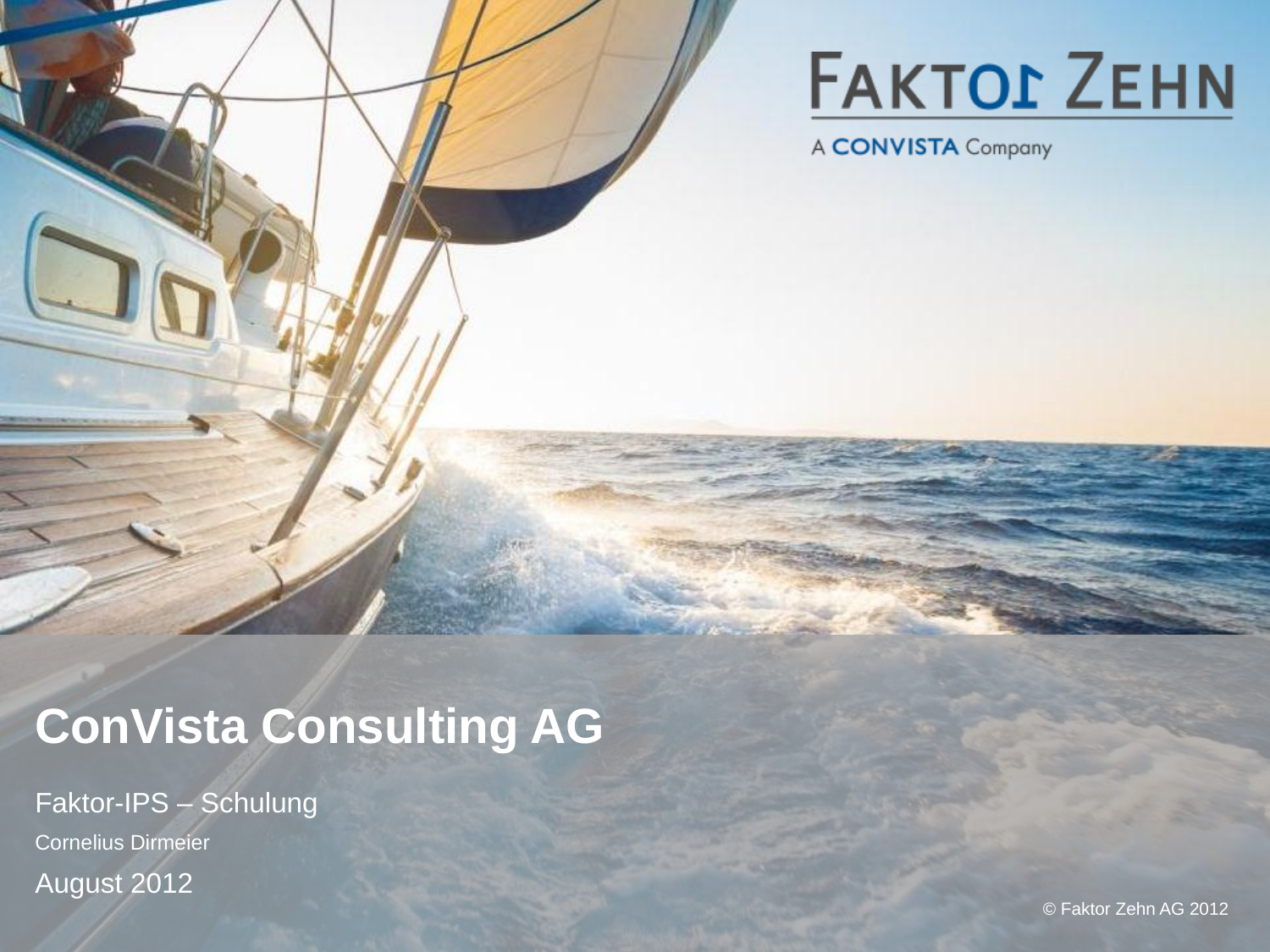

ConVista Consulting AG
Faktor-IPS – Schulung
Cornelius Dirmeier
August 2012